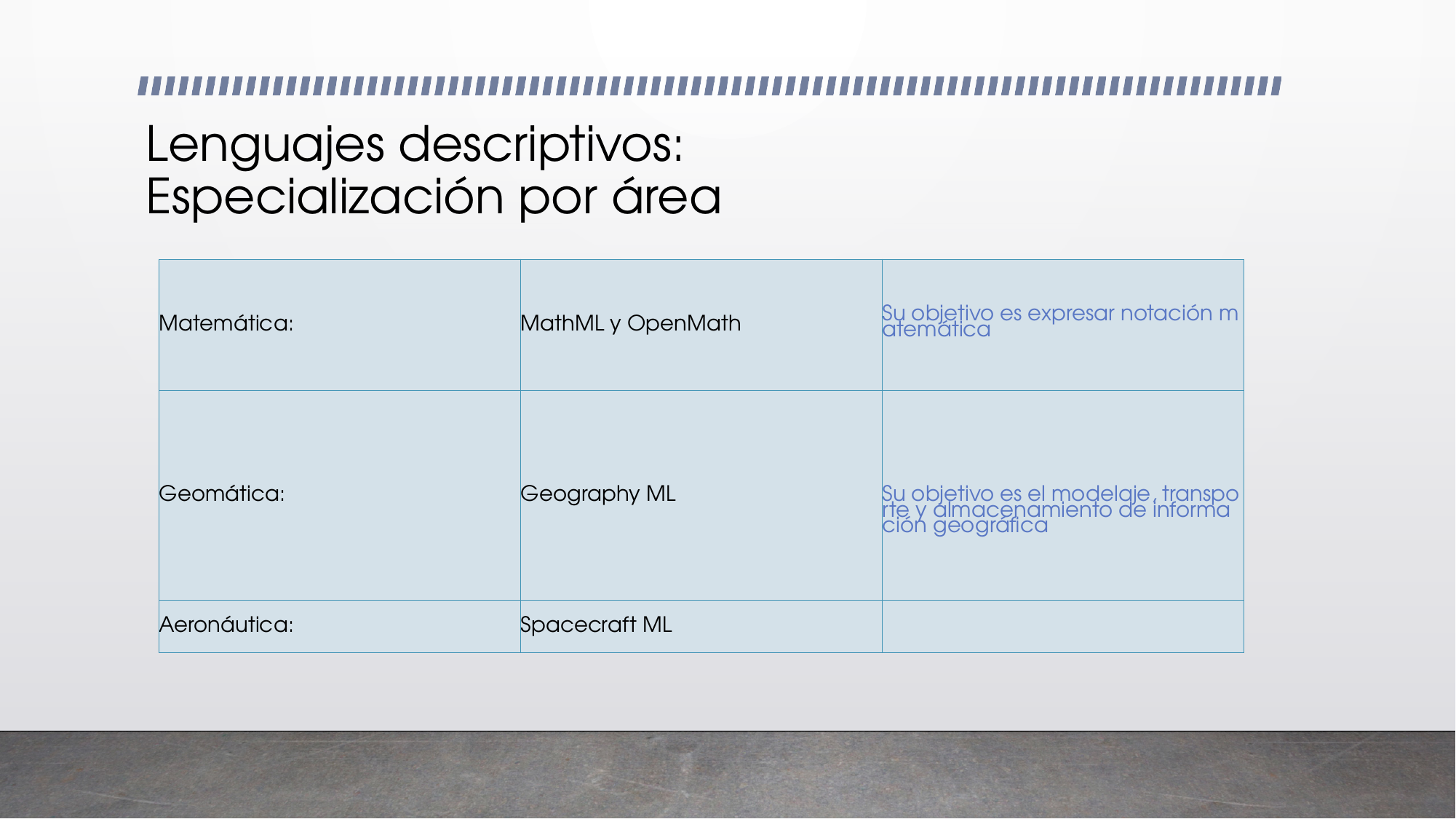

# Lenguajes descriptivos: Especialización por área
| Matemática: | MathML y OpenMath | Su objetivo es expresar notación matemática |
| --- | --- | --- |
| Geomática: | Geography ML | Su objetivo es el modelaje, transporte y almacenamiento de información geográfica |
| Aeronáutica: | Spacecraft ML |  |